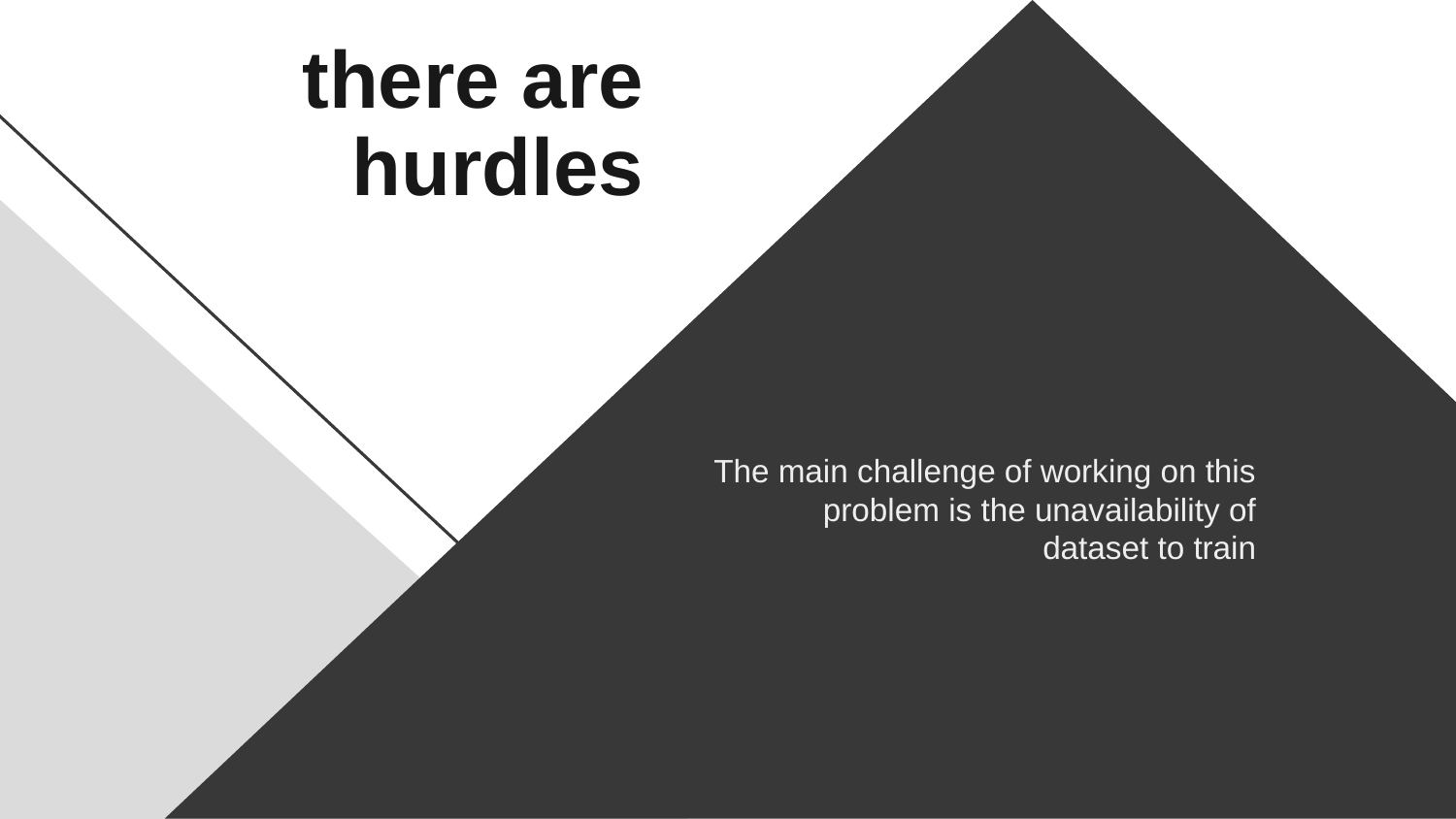

# there are hurdles
The main challenge of working on this problem is the unavailability of dataset to train